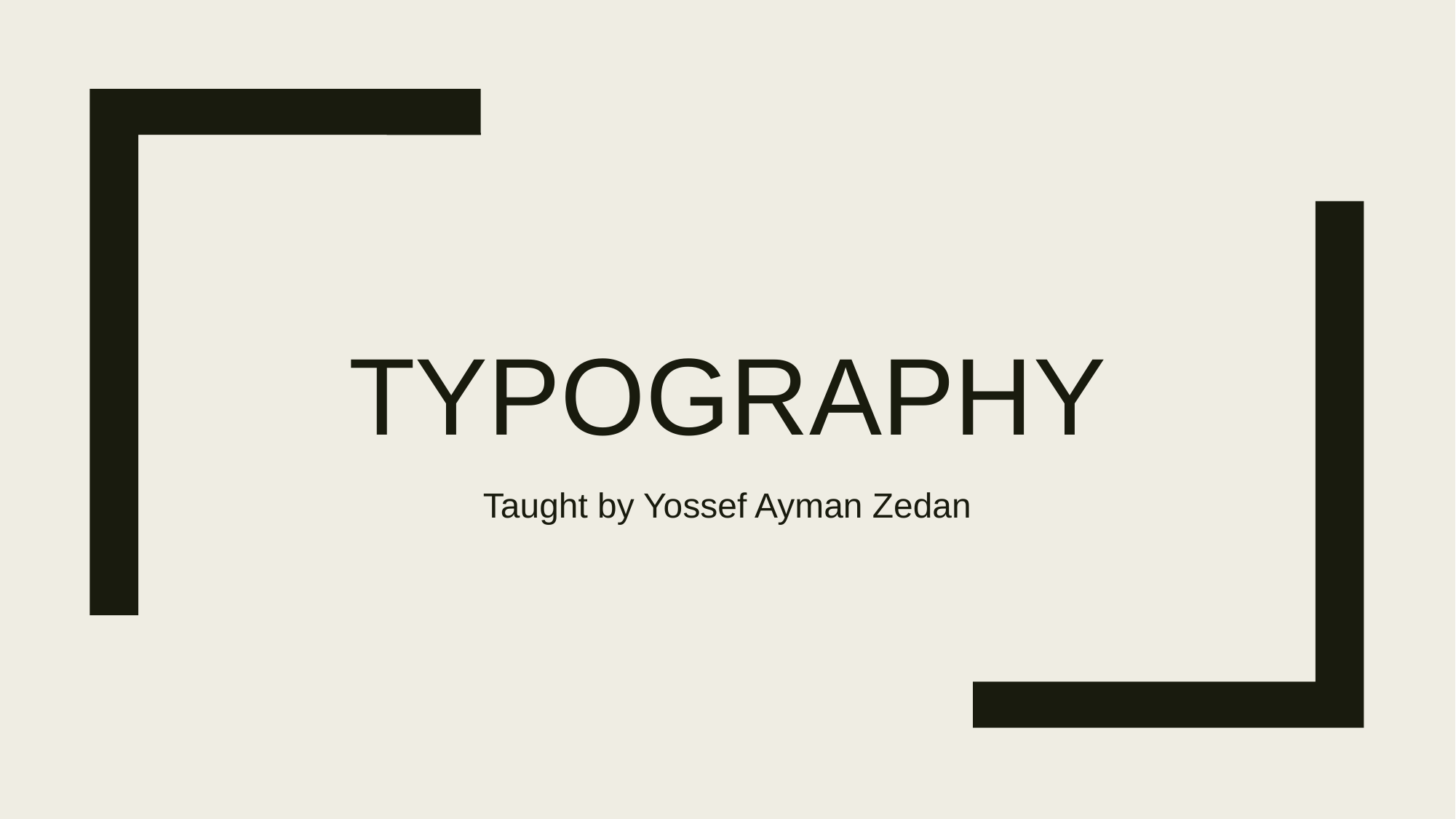

# Typography
Taught by Yossef Ayman Zedan